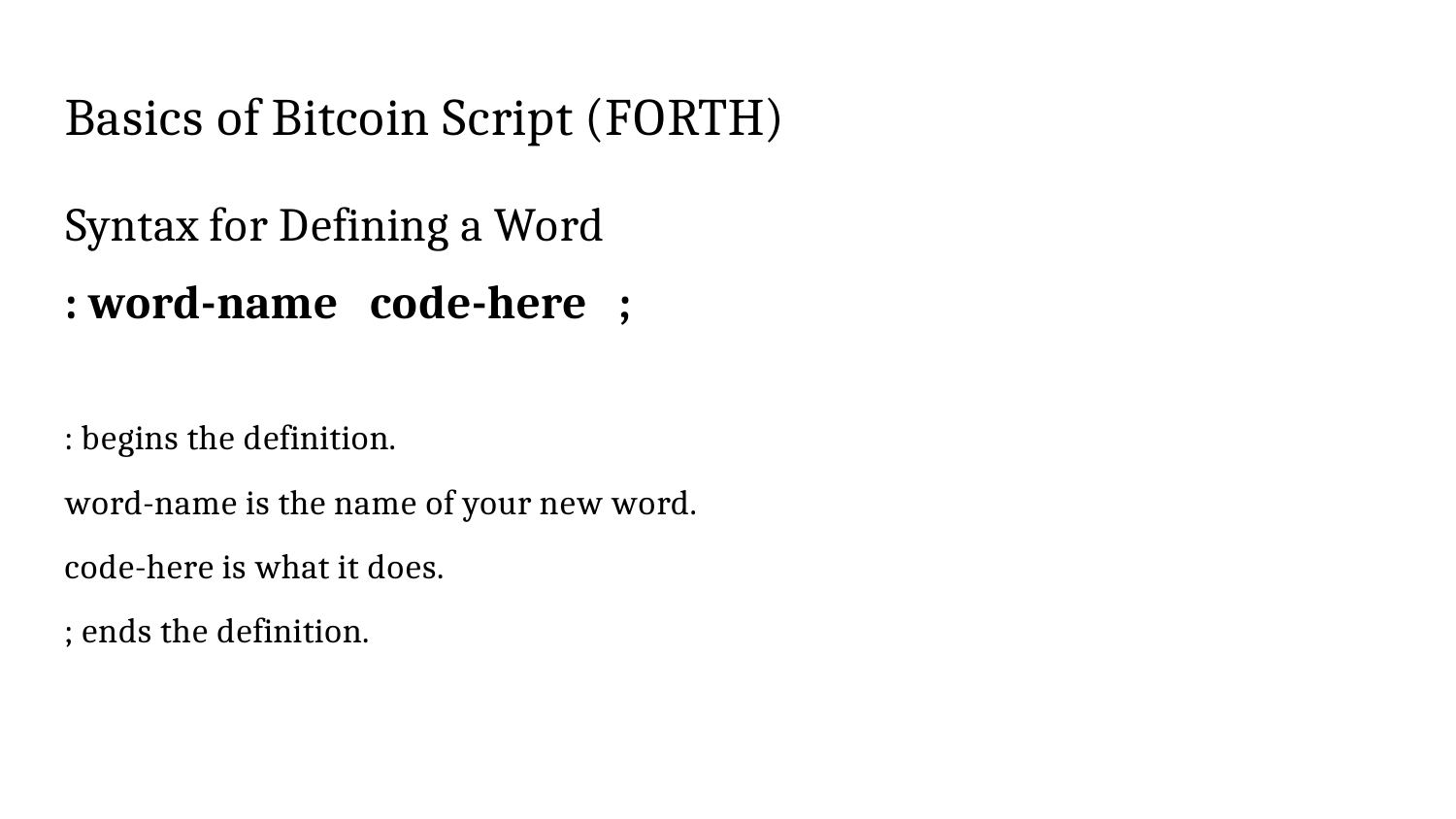

# Basics of Bitcoin Script (FORTH)
Syntax for Defining a Word
: word-name   code-here   ;

: begins the definition.
word-name is the name of your new word.
code-here is what it does.
; ends the definition.